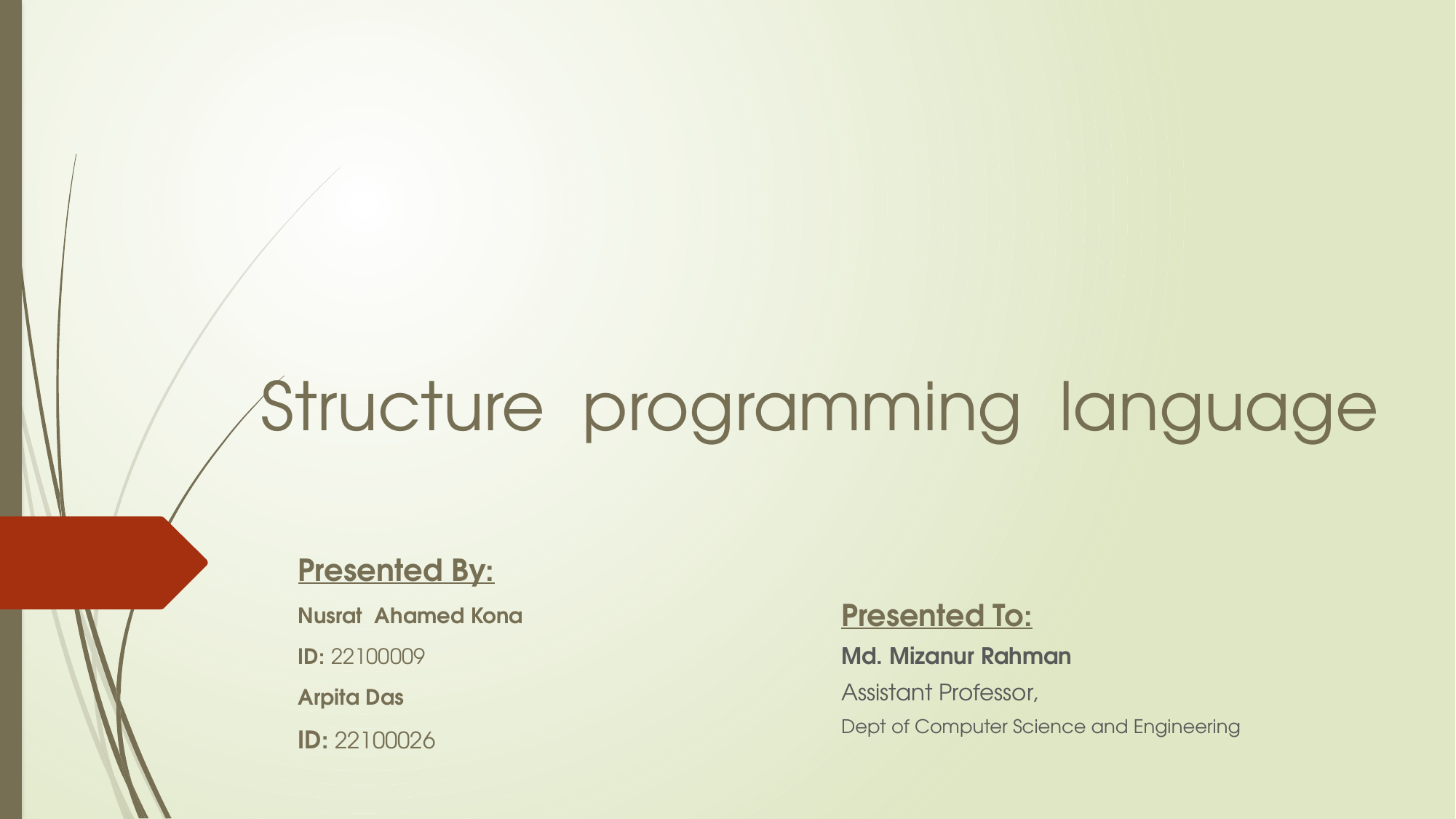

# Structure  programming  language
Presented By:
Nusrat  Ahamed Kona
ID: 22100009
Arpita Das
ID: 22100026

Presented To:
Md. Mizanur Rahman
Assistant Professor,
Dept of Computer Science and Engineering